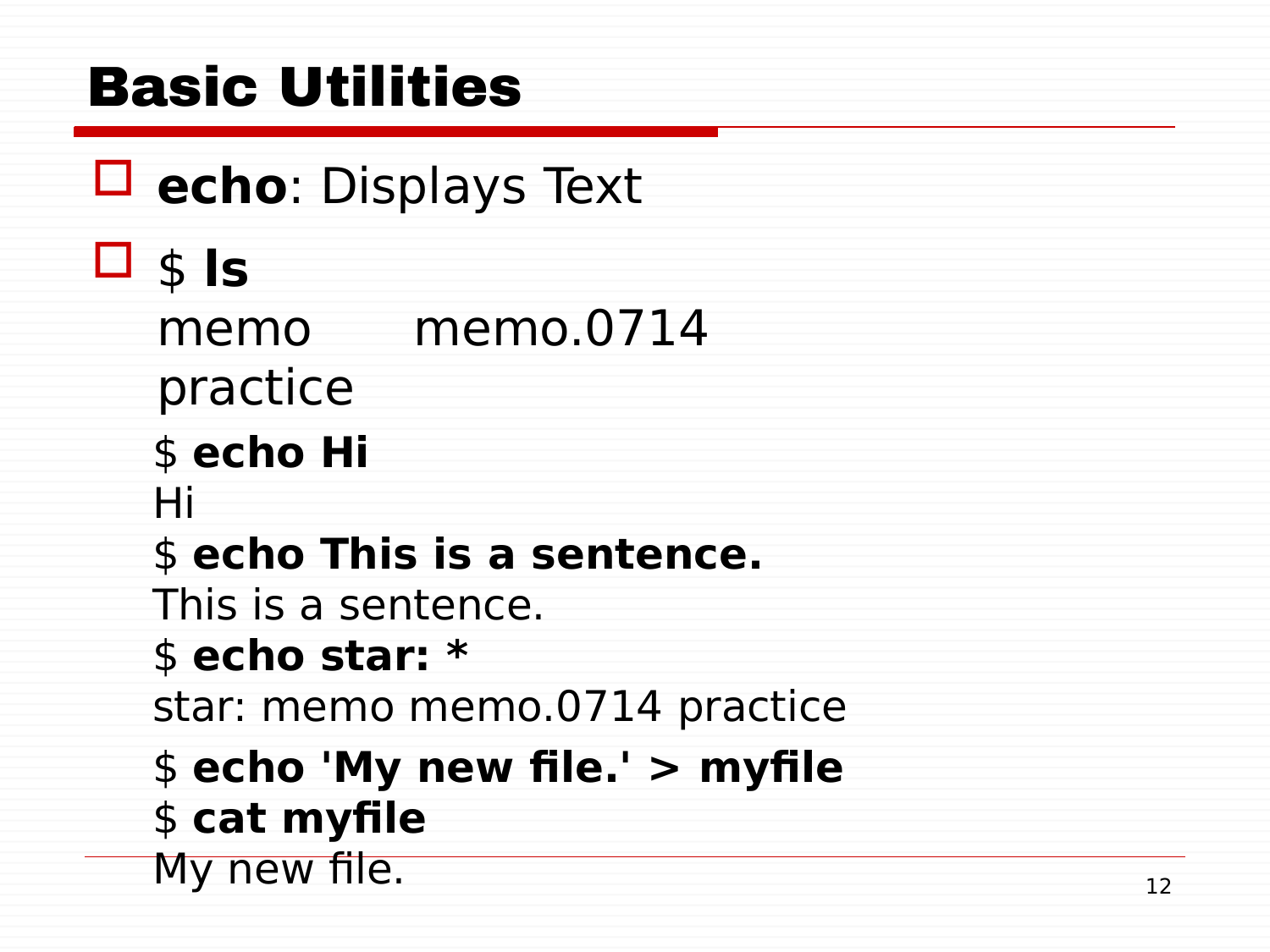

# Basic Utilities

echo: Displays Text
$ ls
memo	memo.0714 practice
$ echo Hi
Hi
$ echo This is a sentence.
This is a sentence.
$ echo star: *
star: memo memo.0714 practice
$ echo 'My new file.' > myfile
$ cat myfile
My new file.

12